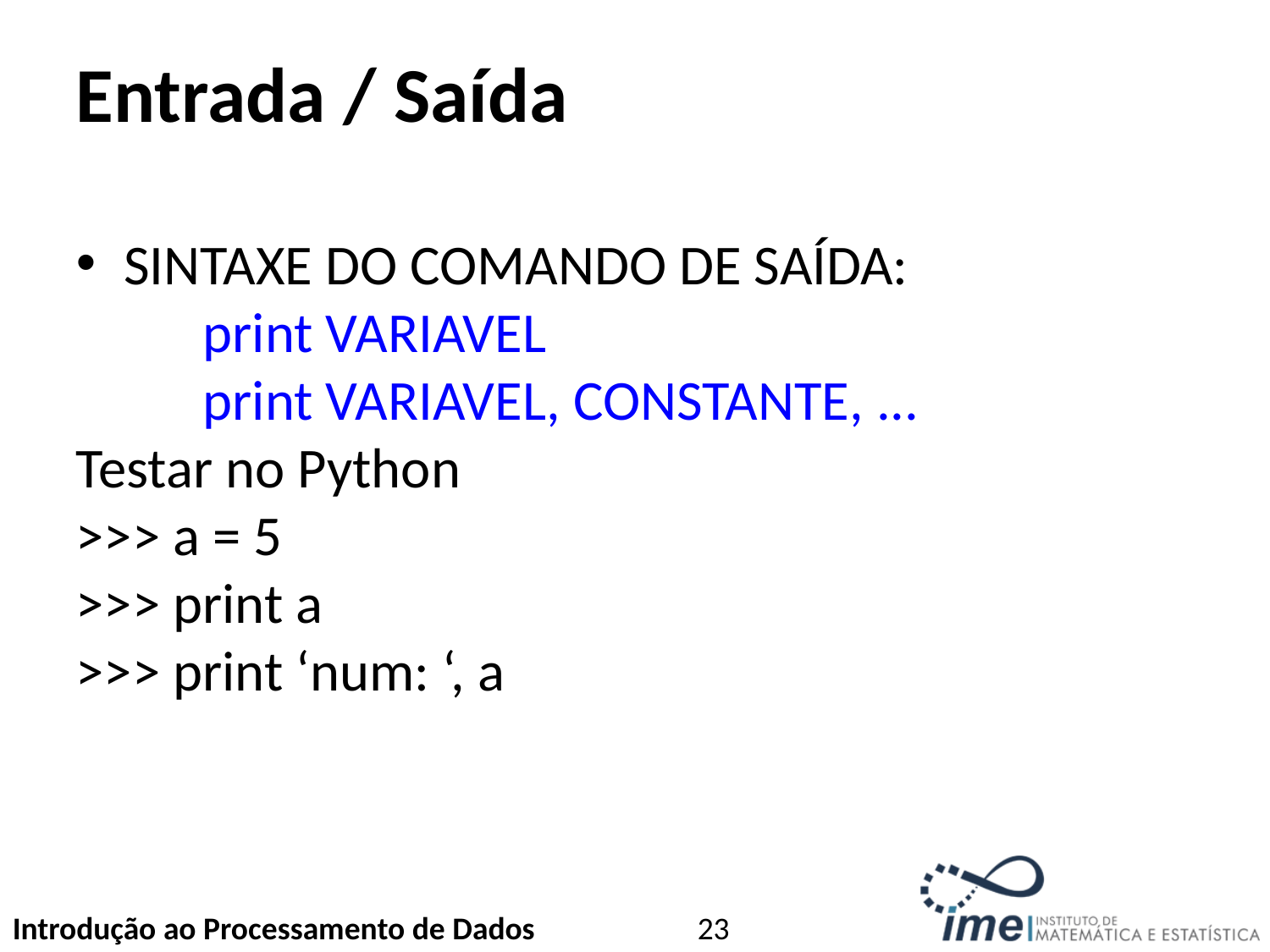

Entrada / Saída
SINTAXE DO COMANDO DE SAÍDA:
	print VARIAVEL
	print VARIAVEL, CONSTANTE, ...
Testar no Python
>>> a = 5
>>> print a
>>> print ‘num: ‘, a

23